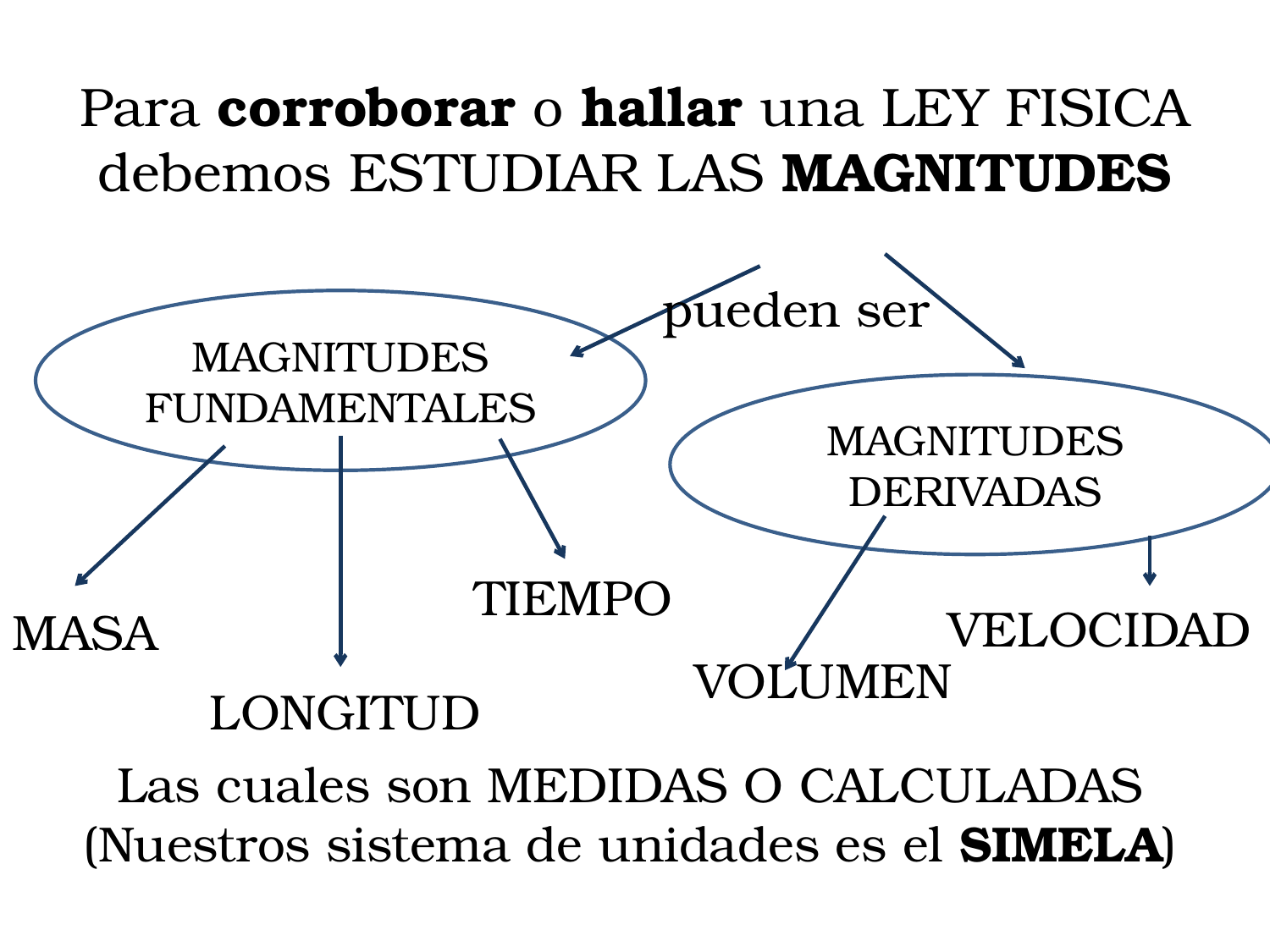

# Para corroborar o hallar una LEY FISICA debemos ESTUDIAR LAS MAGNITUDES
pueden ser
MAGNITUDES FUNDAMENTALES
MAGNITUDES DERIVADAS
TIEMPO
VELOCIDAD
MASA
VOLUMEN
LONGITUD
Las cuales son MEDIDAS O CALCULADAS
(Nuestros sistema de unidades es el SIMELA)